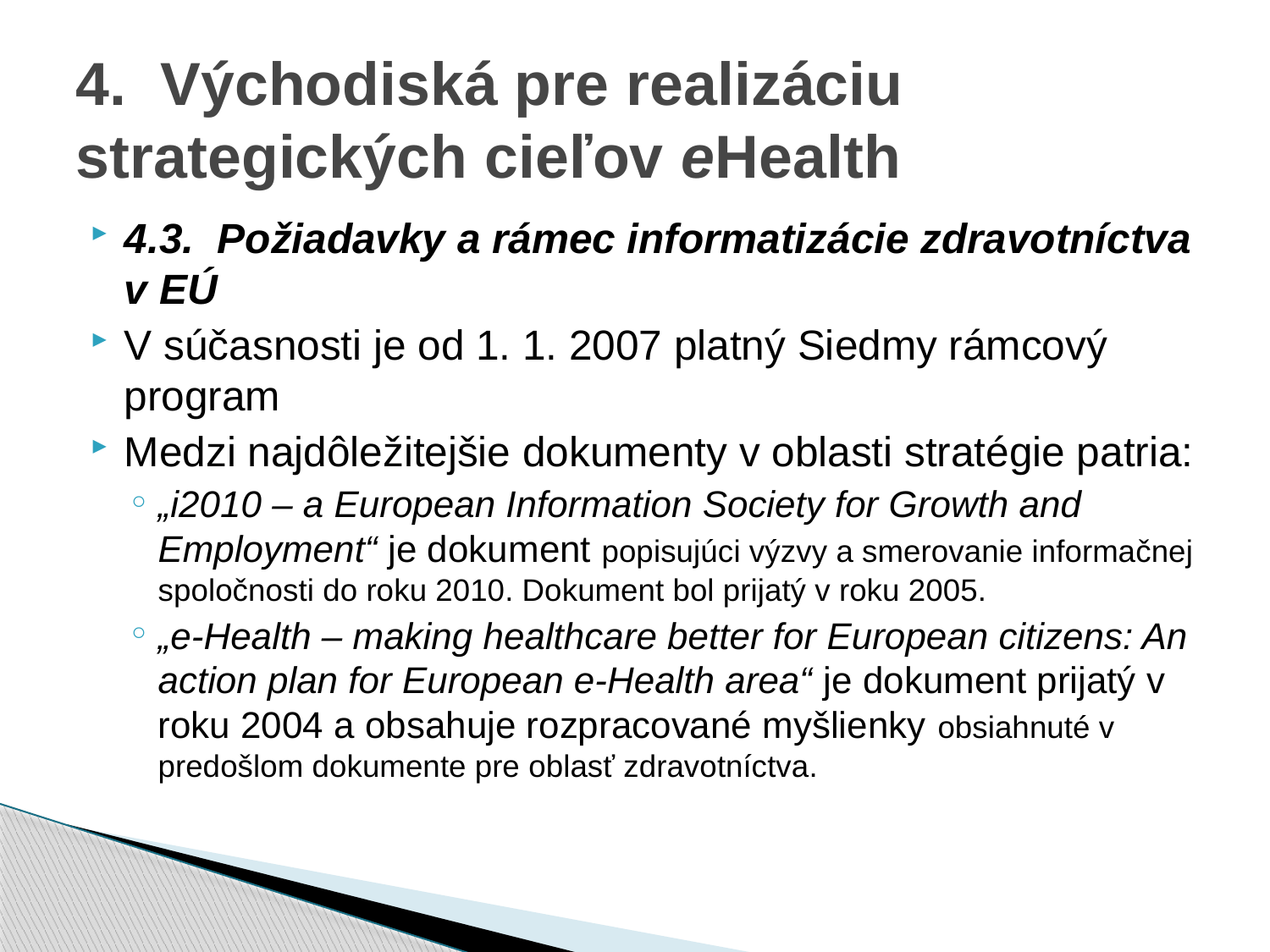

# 4.  Východiská pre realizáciu strategických cieľov eHealth
4.3.  Požiadavky a rámec informatizácie zdravotníctva v EÚ
V súčasnosti je od 1. 1. 2007 platný Siedmy rámcový program
Medzi najdôležitejšie dokumenty v oblasti stratégie patria:
„i2010 – a European Information Society for Growth and Employment“ je dokument popisujúci výzvy a smerovanie informačnej spoločnosti do roku 2010. Dokument bol prijatý v roku 2005.
„e‐Health – making healthcare better for European citizens: An action plan for European e‐Health area“ je dokument prijatý v roku 2004 a obsahuje rozpracované myšlienky obsiahnuté v predošlom dokumente pre oblasť zdravotníctva.